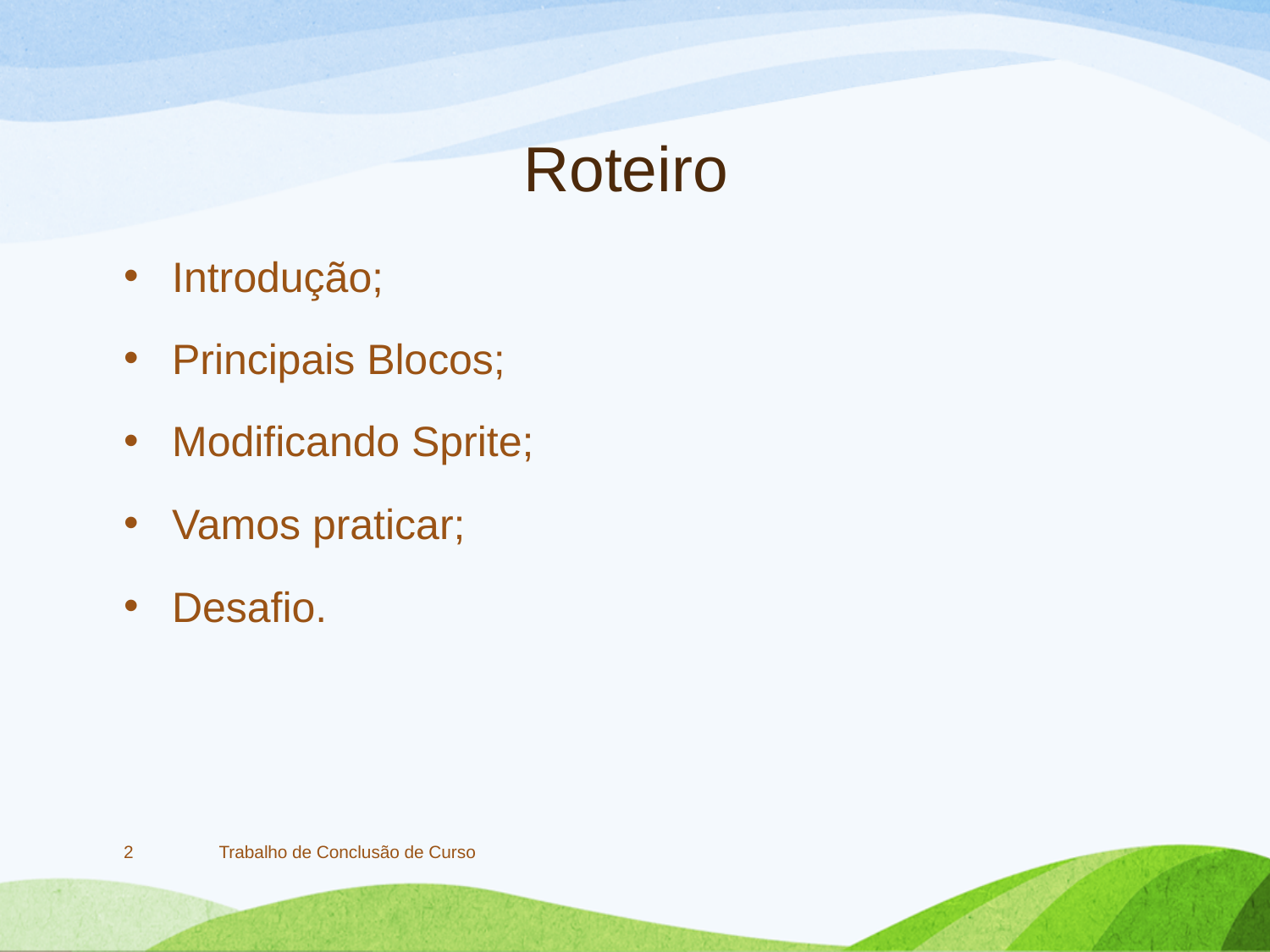

# Roteiro
Introdução;
Principais Blocos;
Modificando Sprite;
Vamos praticar;
Desafio.

2
Trabalho de Conclusão de Curso